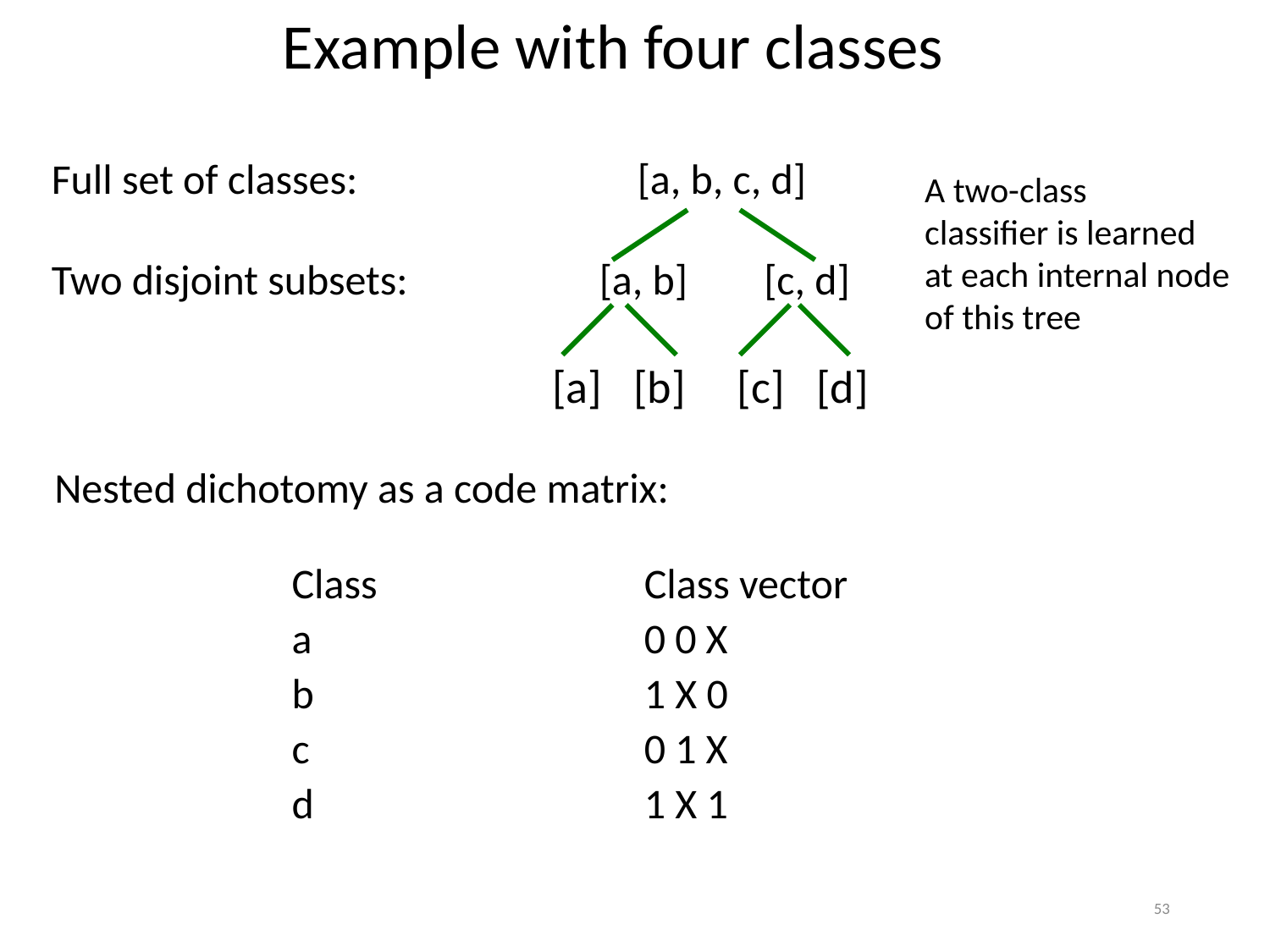

Example with four classes
Full set of classes:	                   [a, b, c, d]
A two-class
classifier is learned
at each internal node
of this tree

Two disjoint subsets:	               [a, b]        [c, d]

                                    [a]   [b]     [c]   [d]
Nested dichotomy as a code matrix:
| Class | Class vector |
| --- | --- |
| a | 0 0 X |
| b | 1 X 0 |
| c | 0 1 X |
| d | 1 X 1 |
53